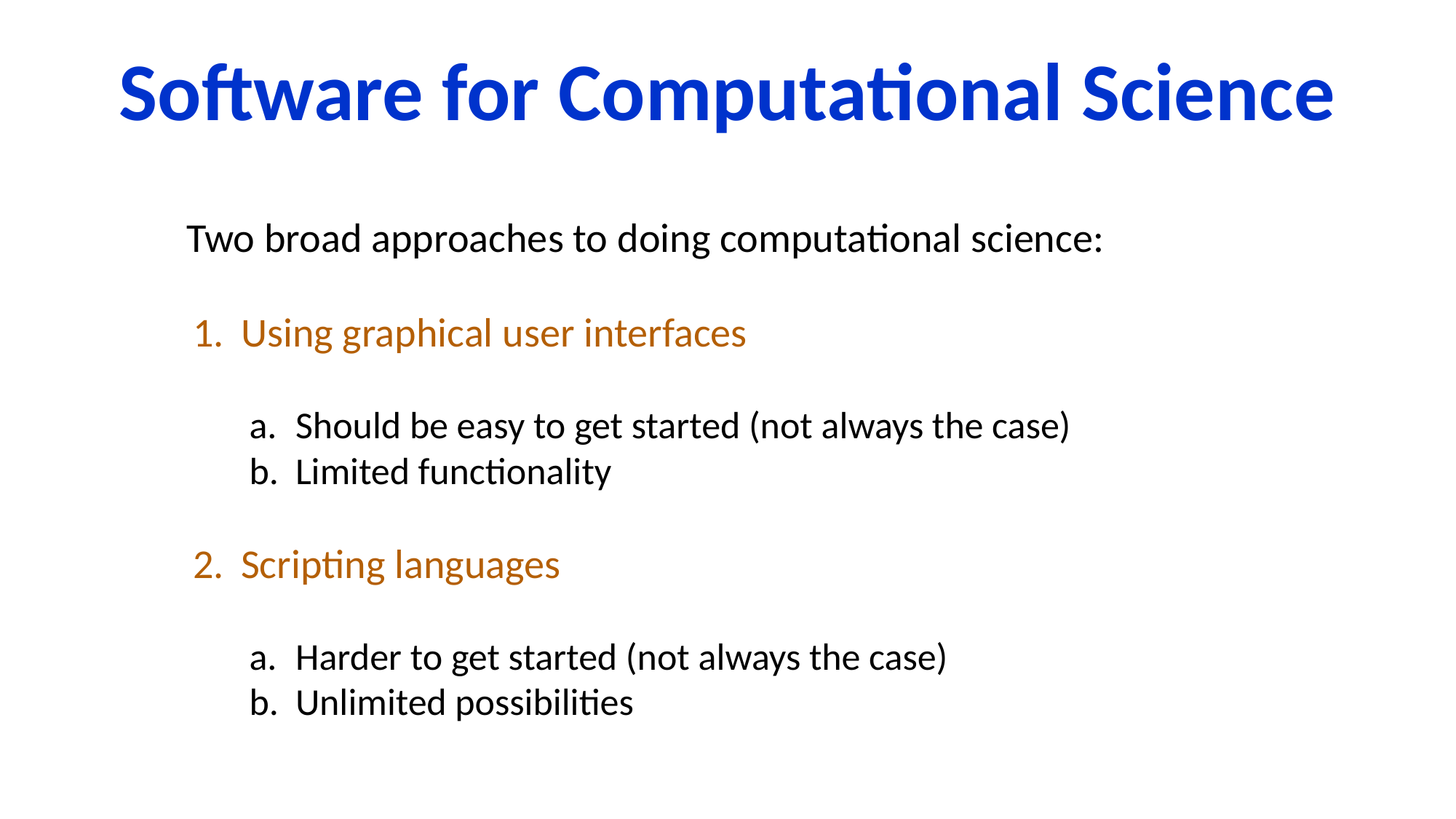

# Software for Computational Science
Two broad approaches to doing computational science:

Using graphical user interfaces

Should be easy to get started (not always the case)
Limited functionality

Scripting languages

Harder to get started (not always the case)
Unlimited possibilities